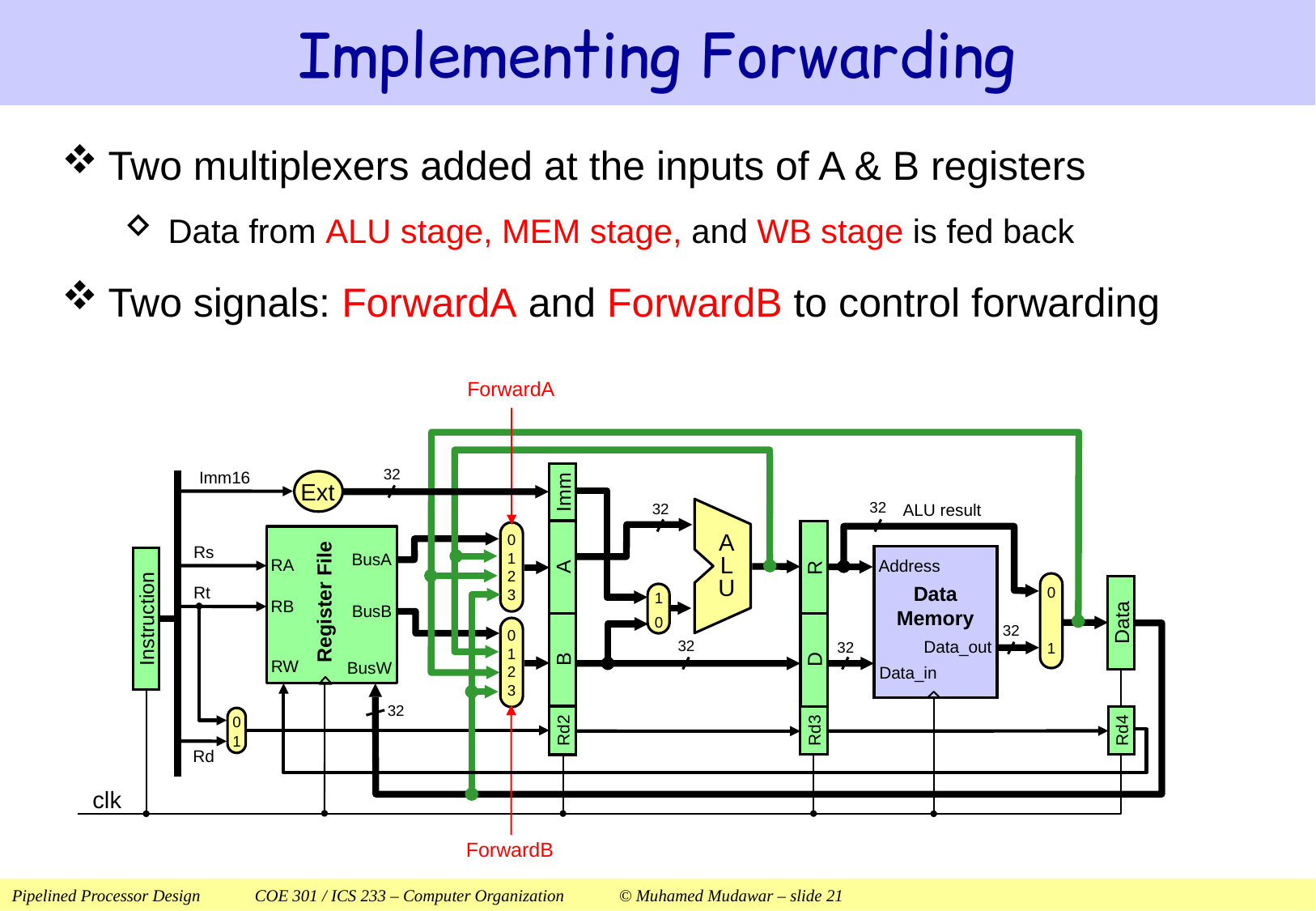

# Implementing Forwarding
Two multiplexers added at the inputs of A & B registers
Data from ALU stage, MEM stage, and WB stage is fed back
Two signals: ForwardA and ForwardB to control forwarding
ForwardA

ForwardB

 32

Imm
Imm16

Ext

 32

 32

ALU result
A
L
U

A
R

0
1
2
3

0
1
2
3

BusA
RA
Register File
RB
BusB
RW
BusW

Rs

Data
Memory
 Address
Data_out
Data_in

Instruction

Data
0

1
Rt

1

0

B
D
 32

 32

 32

 32

Rd2
Rd3
Rd4
0

1

Rd
clk